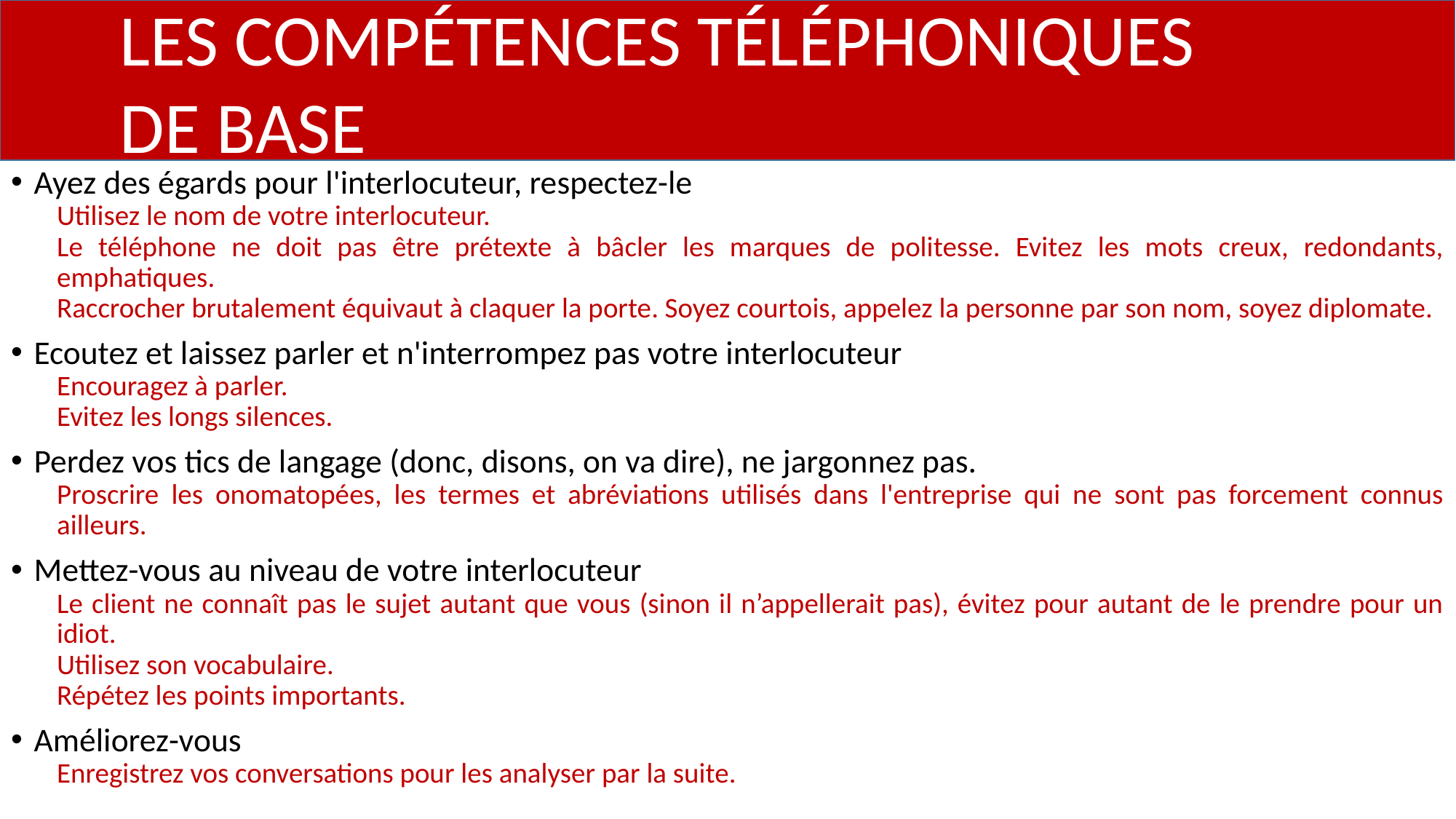

LES COMPÉTENCES TÉLÉPHONIQUES
	DE BASE
Ayez des égards pour l'interlocuteur, respectez-le
Utilisez le nom de votre interlocuteur.
Le téléphone ne doit pas être prétexte à bâcler les marques de politesse. Evitez les mots creux, redondants, emphatiques.
Raccrocher brutalement équivaut à claquer la porte. Soyez courtois, appelez la personne par son nom, soyez diplomate.
Ecoutez et laissez parler et n'interrompez pas votre interlocuteur
Encouragez à parler.
Evitez les longs silences.
Perdez vos tics de langage (donc, disons, on va dire), ne jargonnez pas.
Proscrire les onomatopées, les termes et abréviations utilisés dans l'entreprise qui ne sont pas forcement connus ailleurs.
Mettez-vous au niveau de votre interlocuteur
Le client ne connaît pas le sujet autant que vous (sinon il n’appellerait pas), évitez pour autant de le prendre pour un idiot.
Utilisez son vocabulaire.
Répétez les points importants.
Améliorez-vous
Enregistrez vos conversations pour les analyser par la suite.